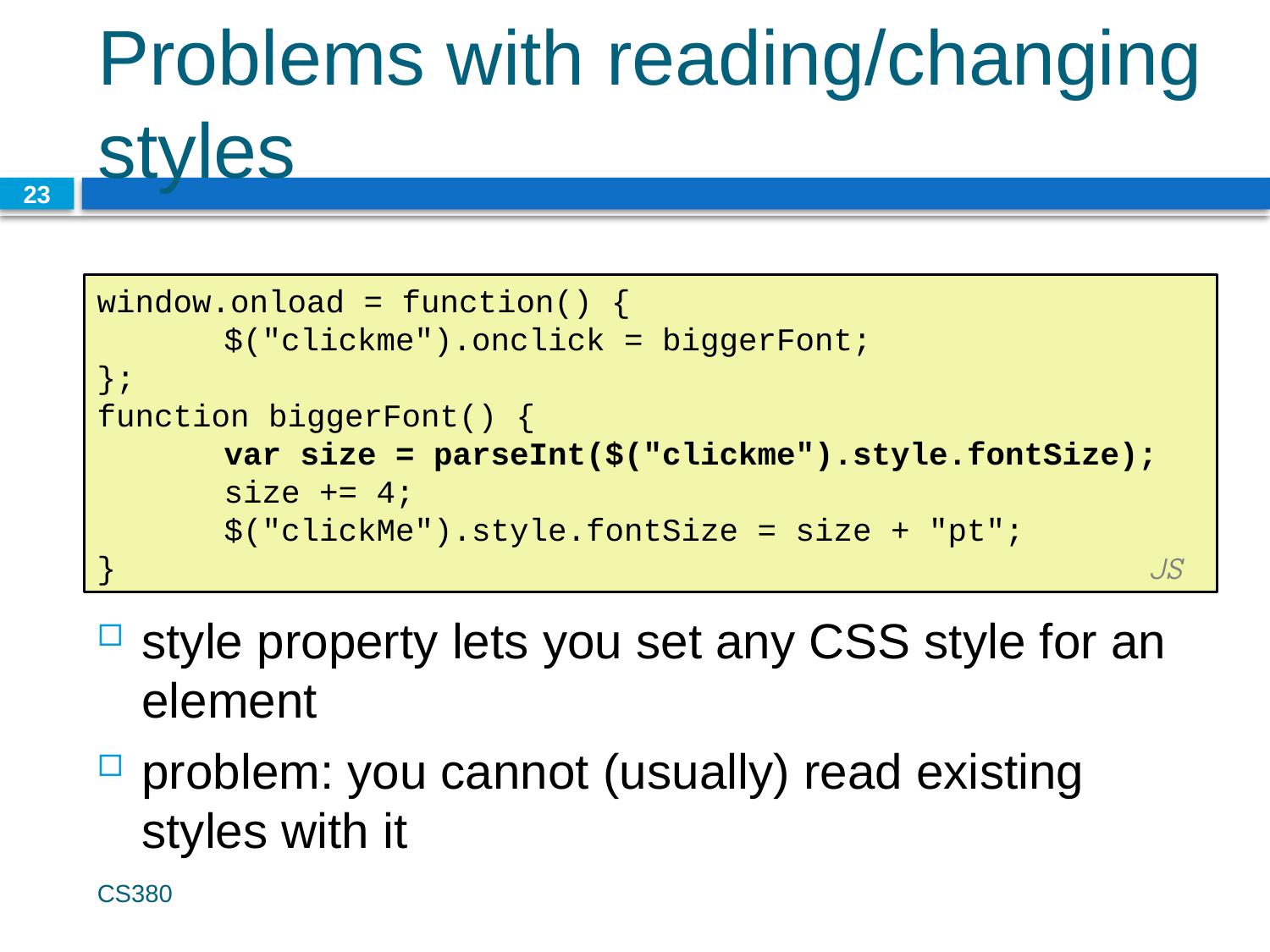

# Problems with reading/changing styles
23
window.onload = function() {
	$("clickme").onclick = biggerFont;
};
function biggerFont() {
	var size = parseInt($("clickme").style.fontSize);
	size += 4;
	$("clickMe").style.fontSize = size + "pt";
}	                           			  JS
style property lets you set any CSS style for an element
problem: you cannot (usually) read existing styles with it
CS380